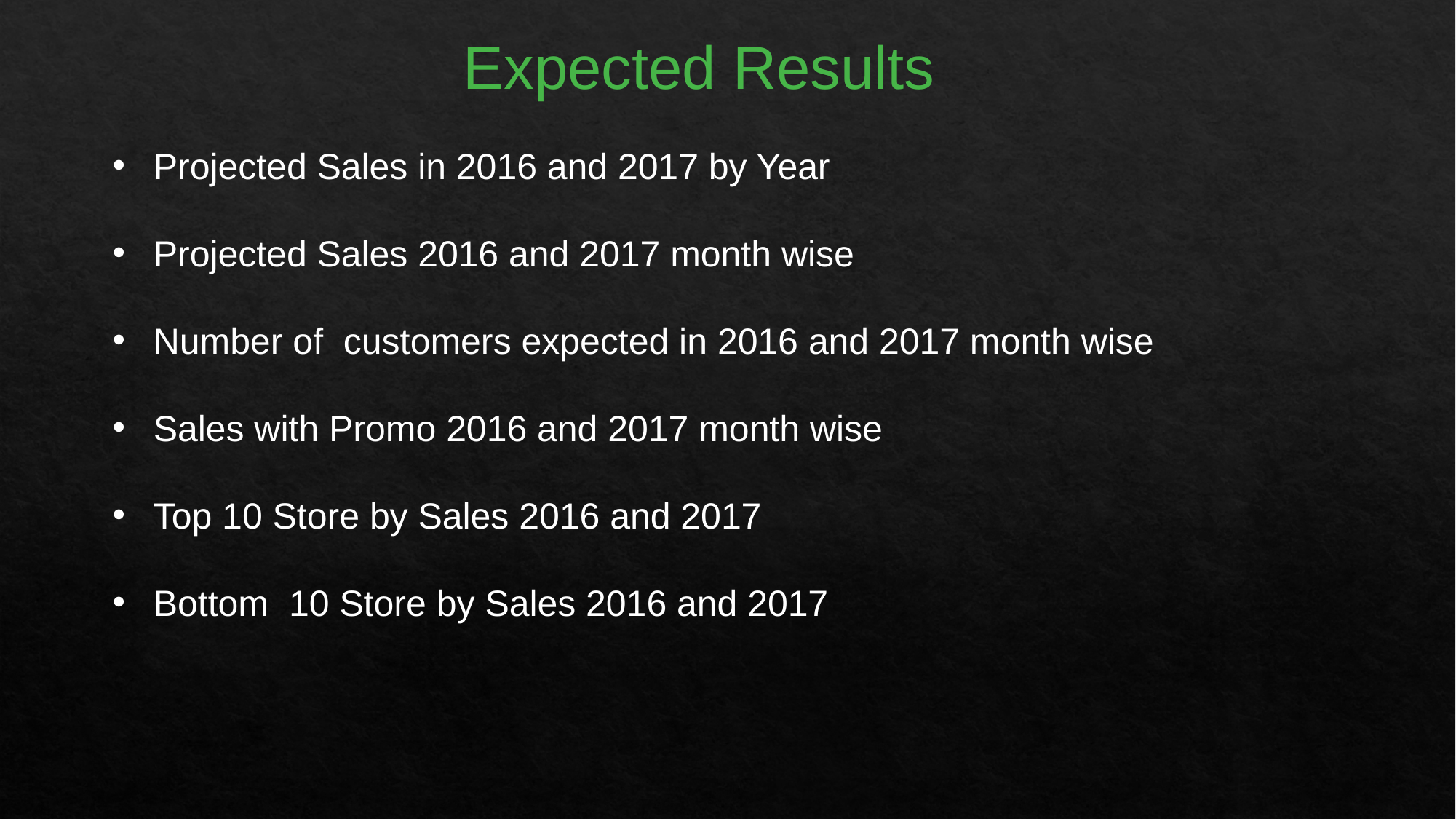

Expected Results
Projected Sales in 2016 and 2017 by Year

Projected Sales 2016 and 2017 month wise

Number of  customers expected in 2016 and 2017 month wise

Sales with Promo 2016 and 2017 month wise

Top 10 Store by Sales 2016 and 2017

Bottom  10 Store by Sales 2016 and 2017